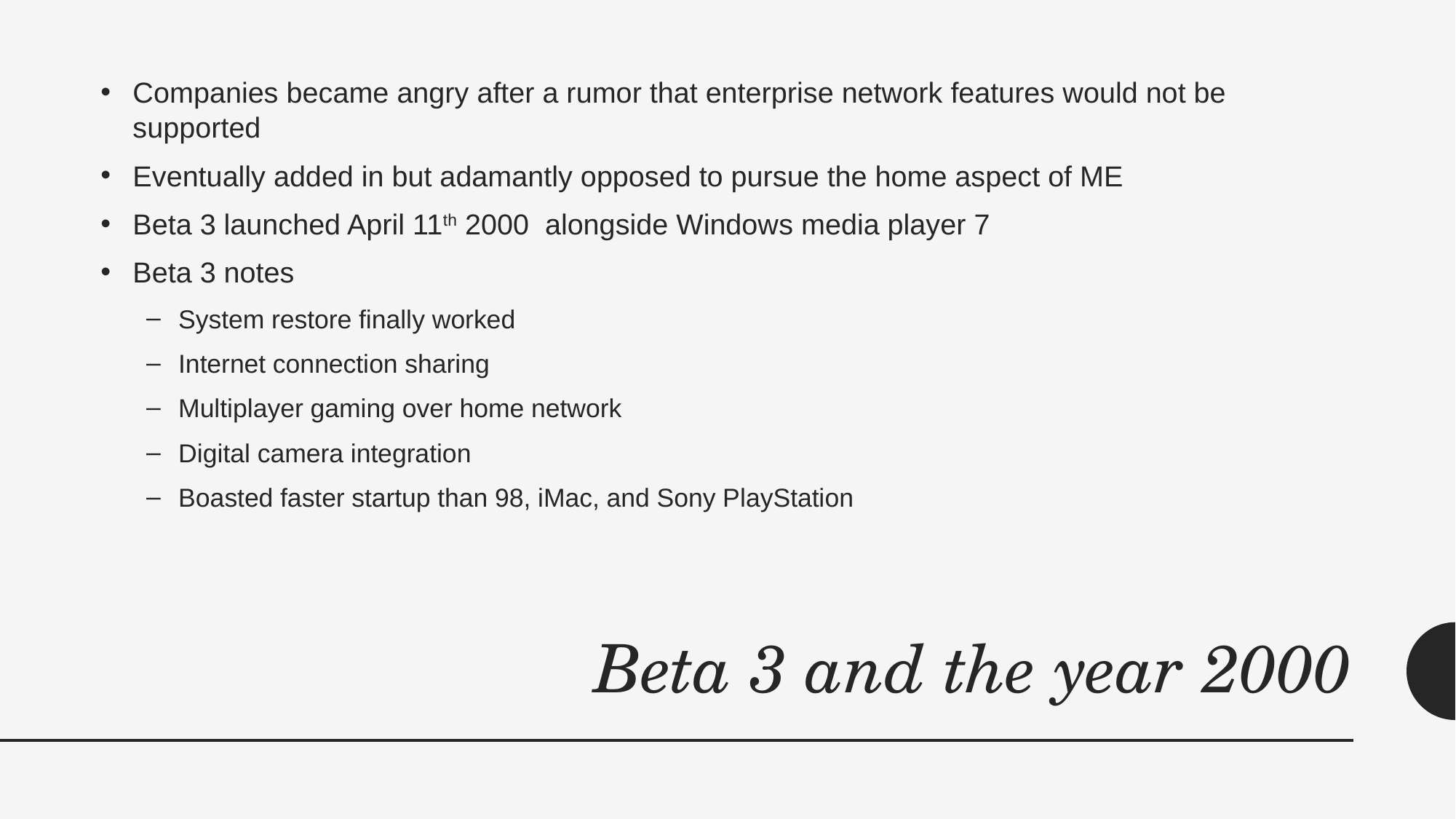

Companies became angry after a rumor that enterprise network features would not be supported
Eventually added in but adamantly opposed to pursue the home aspect of ME
Beta 3 launched April 11th 2000  alongside Windows media player 7
Beta 3 notes
System restore finally worked
Internet connection sharing
Multiplayer gaming over home network
Digital camera integration
Boasted faster startup than 98, iMac, and Sony PlayStation

# Beta 3 and the year 2000